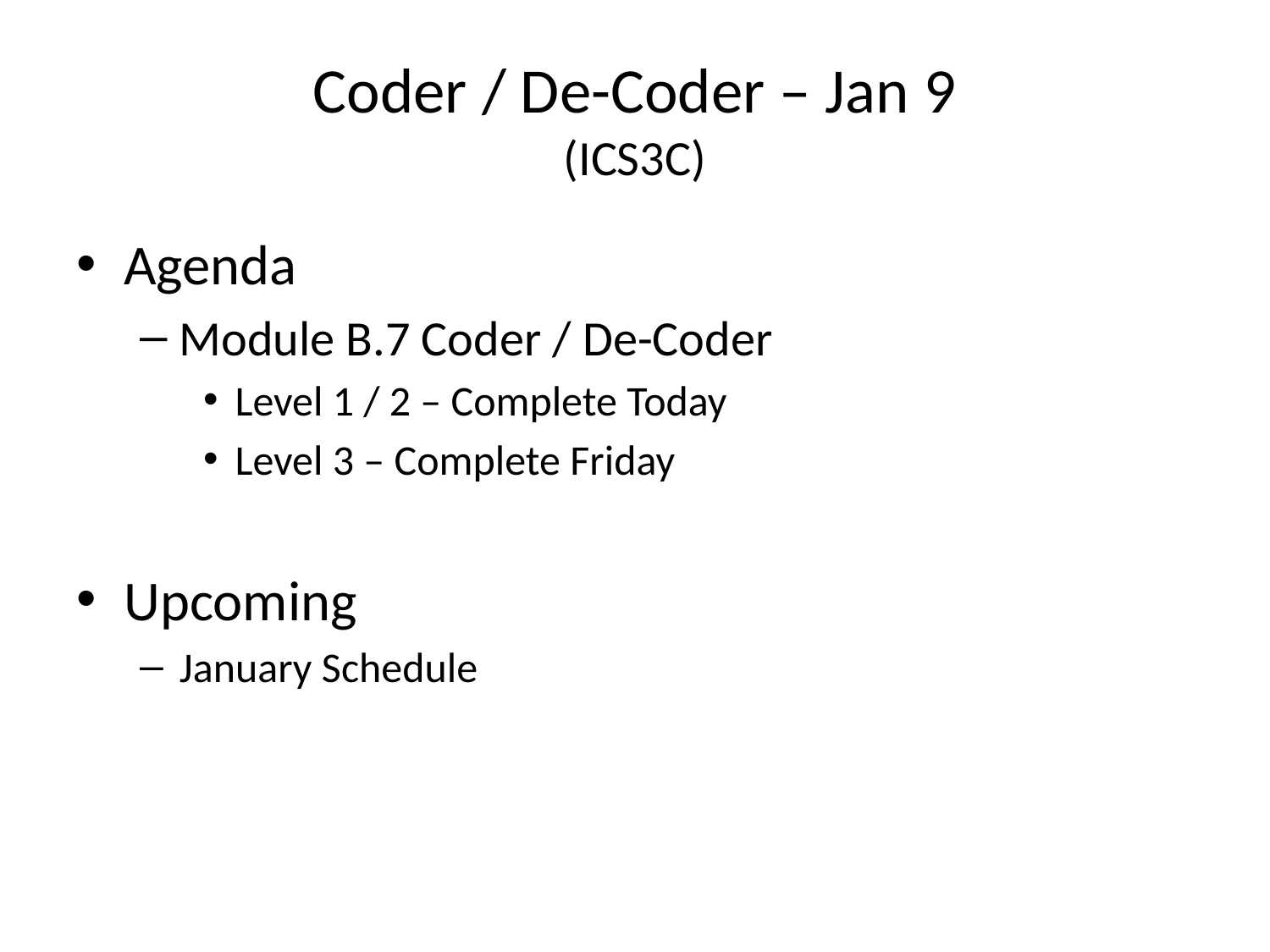

# Coder / De-Coder – Jan 9 (ICS3C)
Agenda
Module B.7 Coder / De-Coder
Level 1 / 2 – Complete Today
Level 3 – Complete Friday

Upcoming
January Schedule